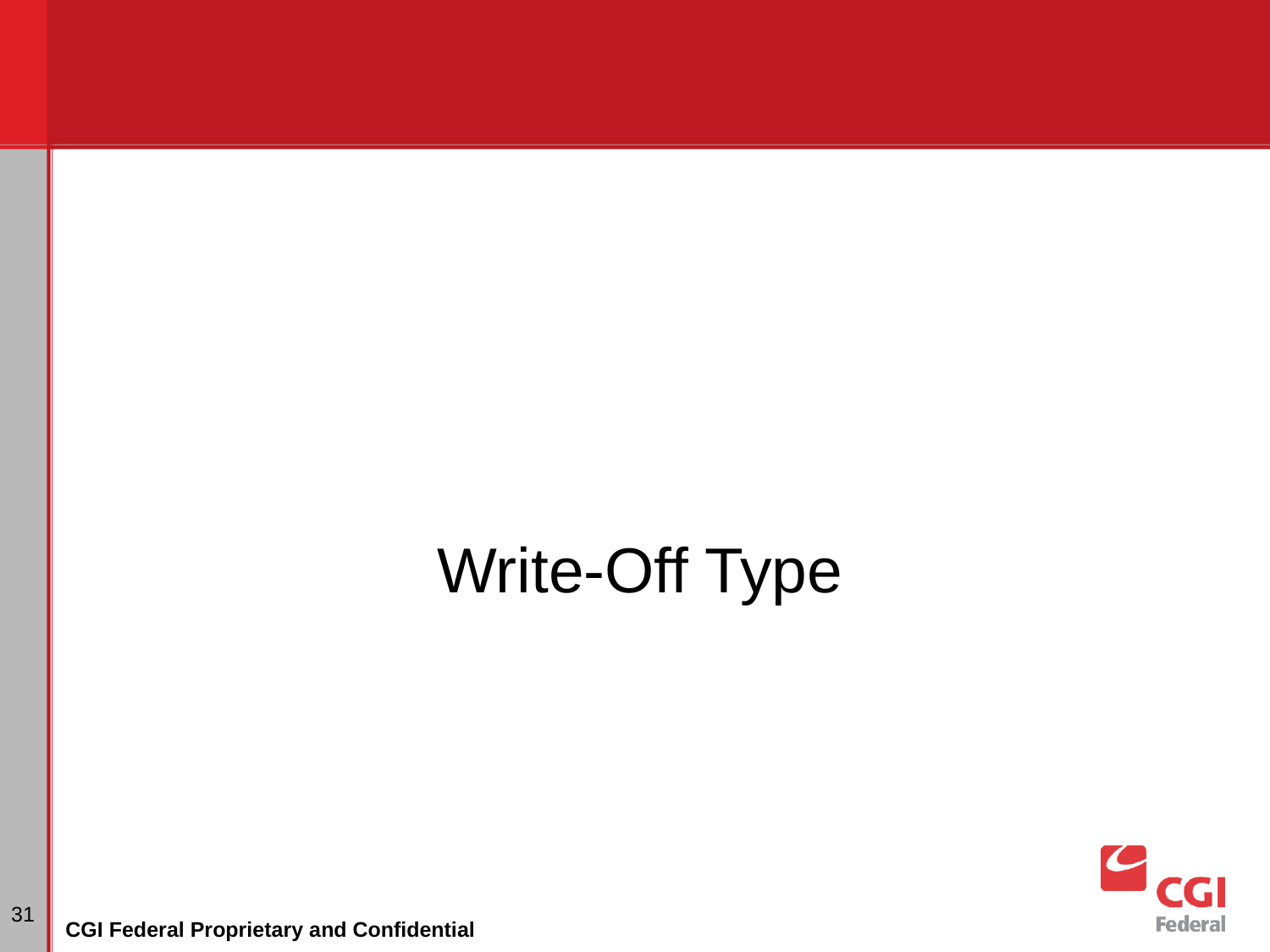

Write-Off Type
# Dunning
31
CGI Federal Proprietary and Confidential